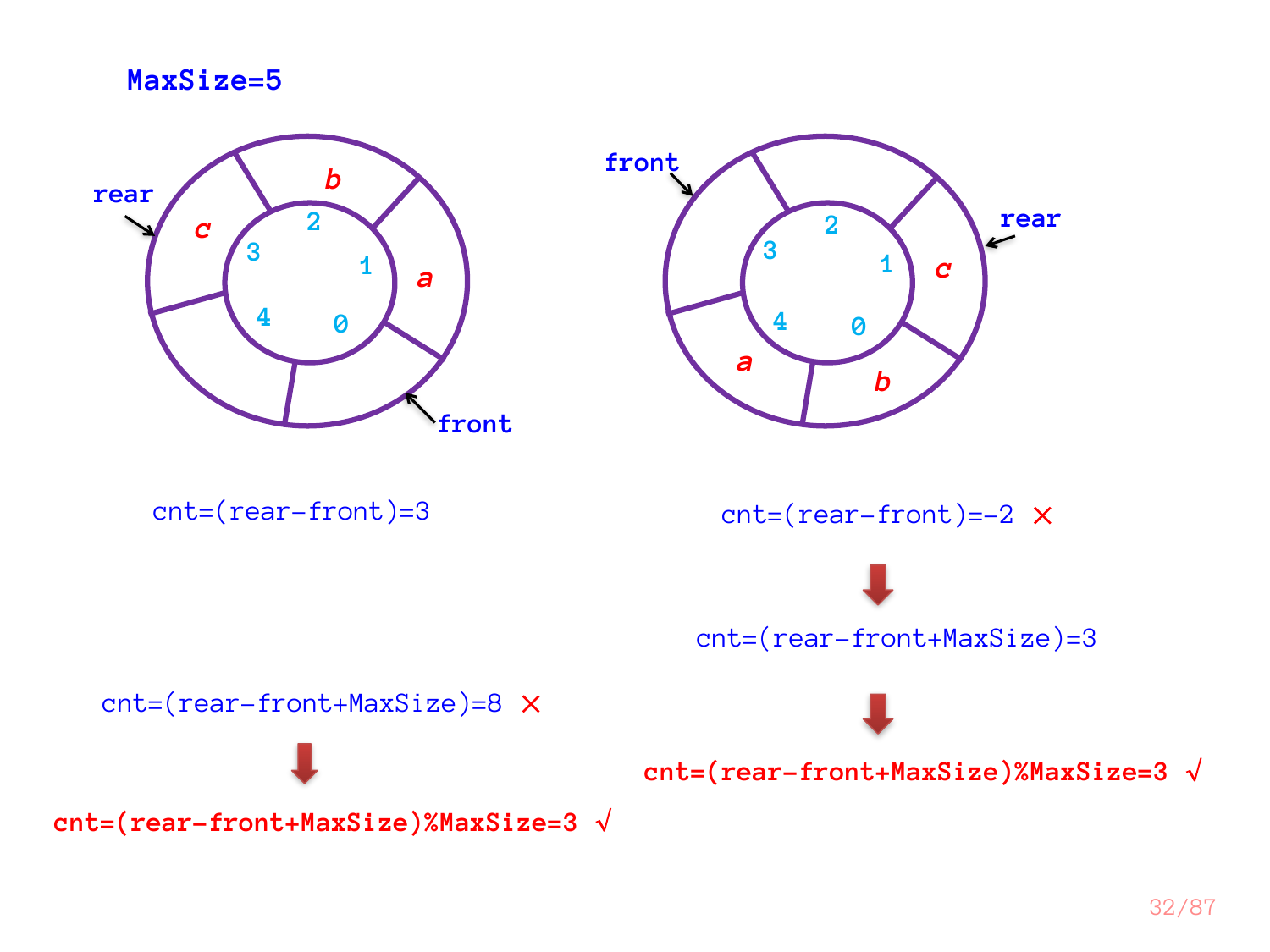

MaxSize=5

b

rear

2
c

3
1
a

4
0

front

front

rear
2

3
1
c

4
0

a

b
cnt=(rear-front)=3
cnt=(rear-front)=-2 ×

cnt=(rear-front+MaxSize)=3
cnt=(rear-front+MaxSize)=8 ×

cnt=(rear-front+MaxSize)%MaxSize=3 √

cnt=(rear-front+MaxSize)%MaxSize=3 √
32/87